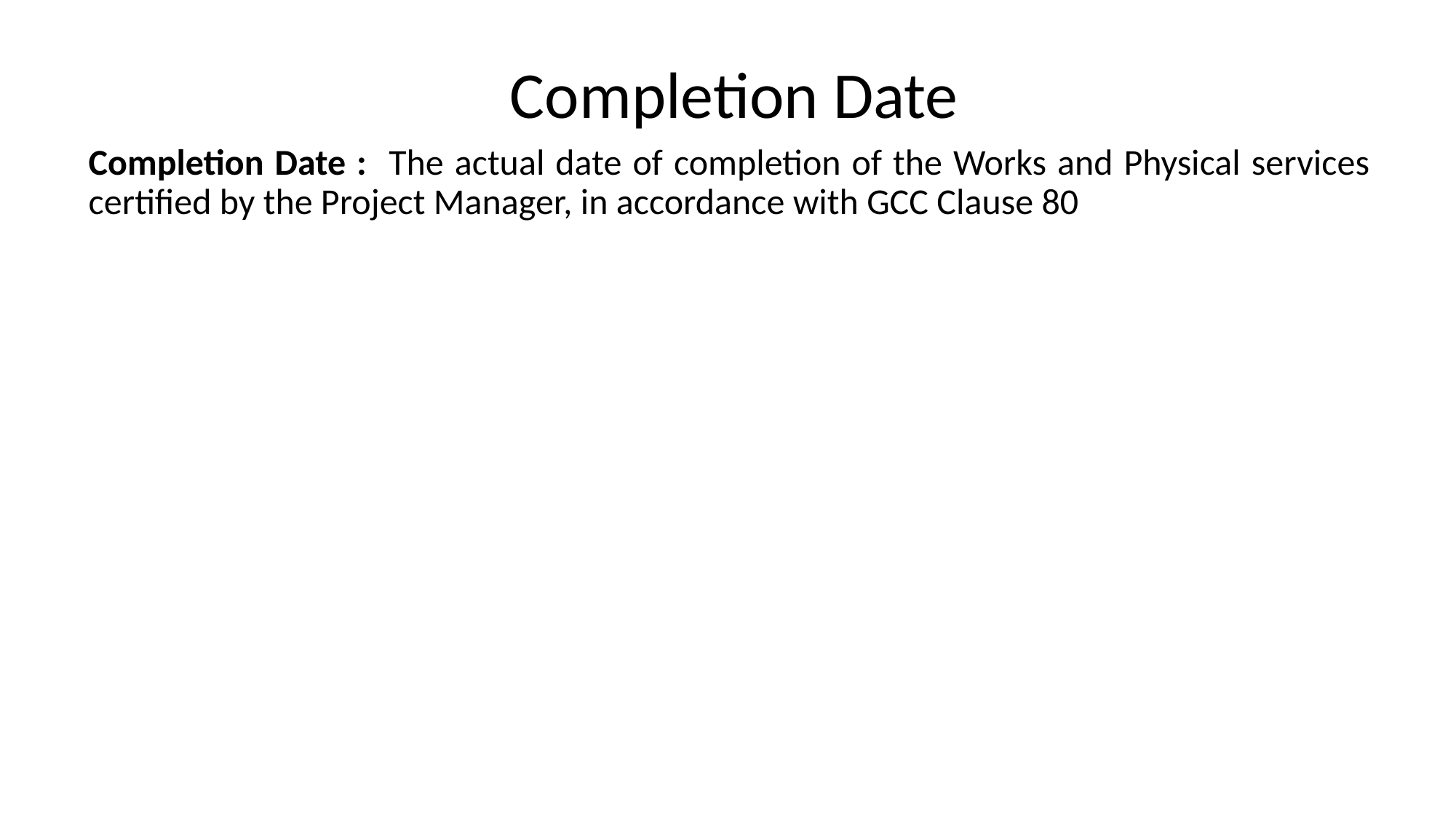

# Completion Date
Completion Date :  The actual date of completion of the Works and Physical services     certified by the Project Manager, in accordance with GCC Clause 80